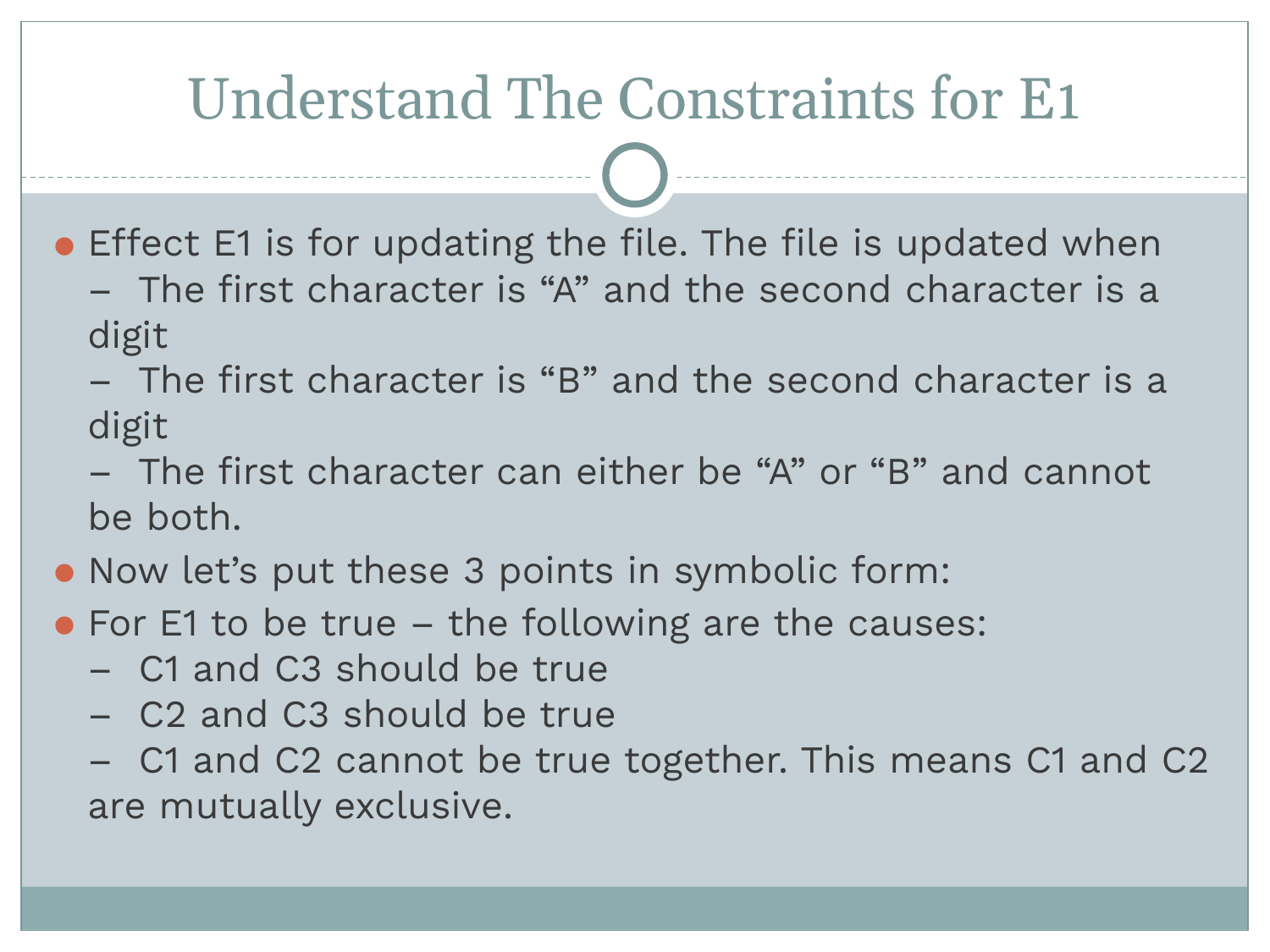

# Understand The Constraints for E1
Effect E1 is for updating the file. The file is updated when
–  The first character is “A” and the second character is a digit
–  The first character is “B” and the second character is a digit
–  The first character can either be “A” or “B” and cannot be both.
Now let’s put these 3 points in symbolic form:
For E1 to be true – the following are the causes:
–  C1 and C3 should be true
–  C2 and C3 should be true
–  C1 and C2 cannot be true together. This means C1 and C2 are mutually exclusive.